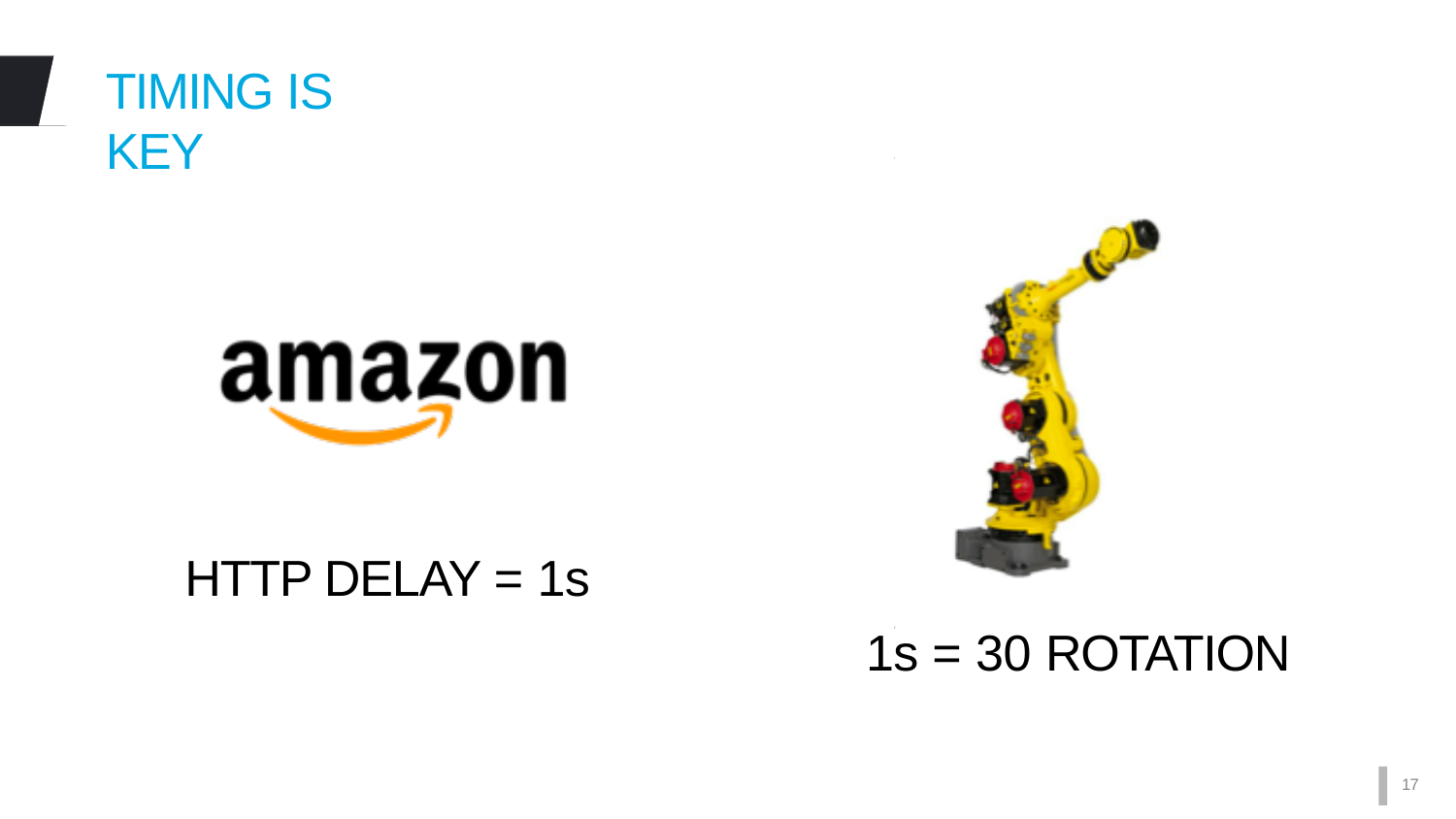

# TIMING IS KEY

HTTP DELAY = 1s
1s = 30 ROTATION
17